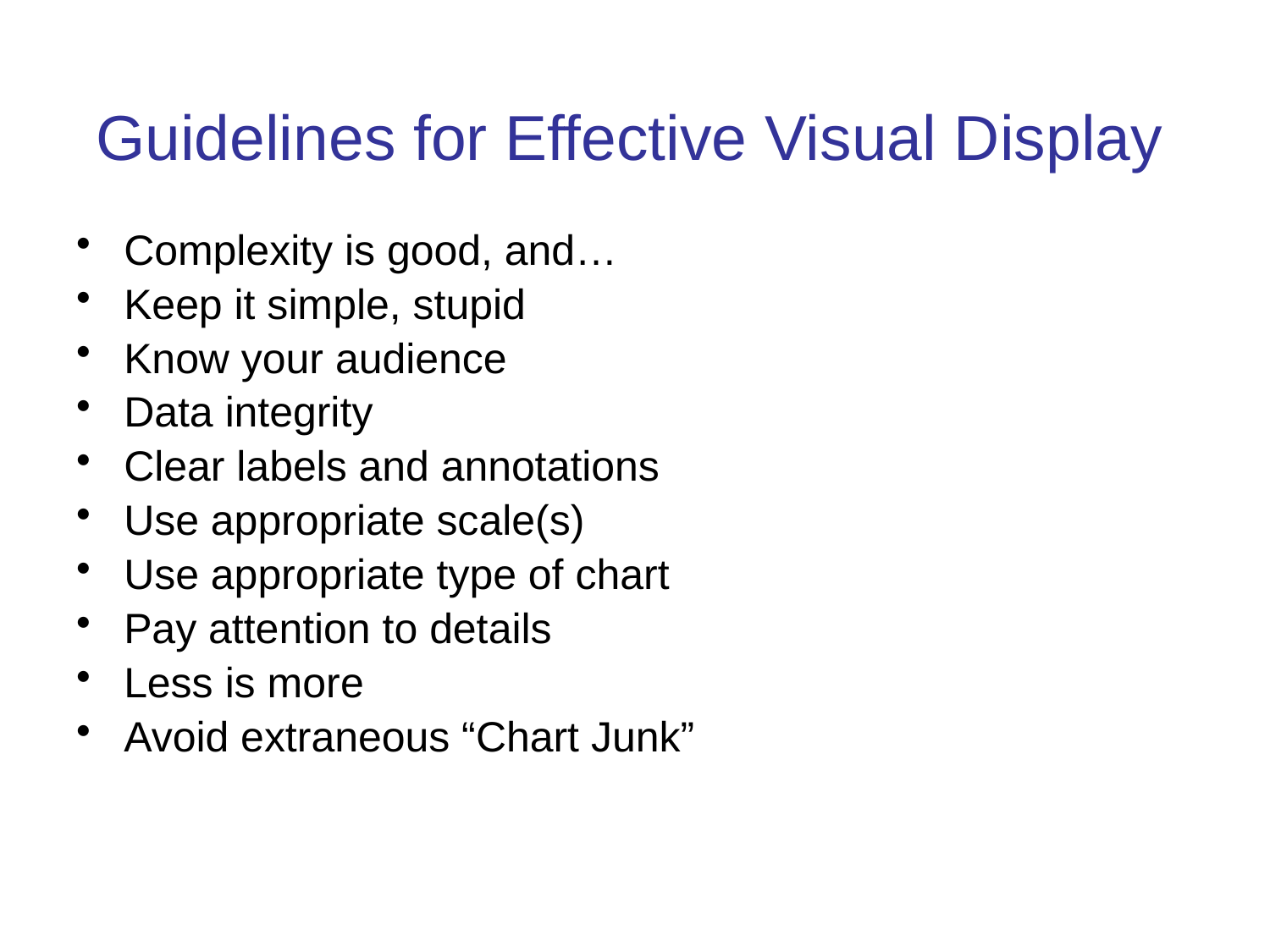

# Guidelines for Effective Visual Display
Complexity is good, and…
Keep it simple, stupid
Know your audience
Data integrity
Clear labels and annotations
Use appropriate scale(s)
Use appropriate type of chart
Pay attention to details
Less is more
Avoid extraneous “Chart Junk”